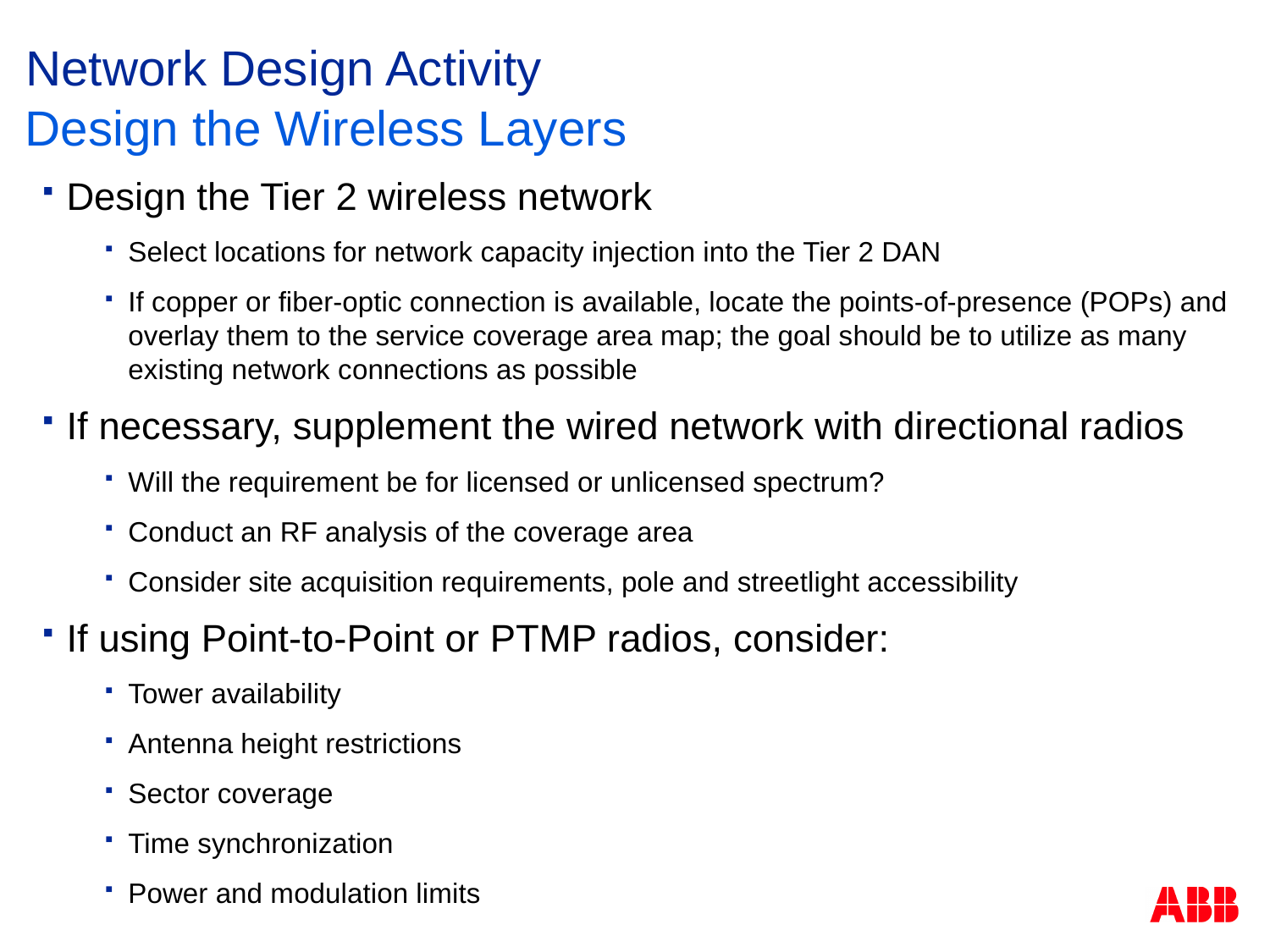

# Network Design Activity
Design the Wireless Layers
Design the Tier 2 wireless network
Select locations for network capacity injection into the Tier 2 DAN
If copper or fiber-optic connection is available, locate the points-of-presence (POPs) and overlay them to the service coverage area map; the goal should be to utilize as many existing network connections as possible
If necessary, supplement the wired network with directional radios
Will the requirement be for licensed or unlicensed spectrum?
Conduct an RF analysis of the coverage area
Consider site acquisition requirements, pole and streetlight accessibility
If using Point-to-Point or PTMP radios, consider:
Tower availability
Antenna height restrictions
Sector coverage
Time synchronization
Power and modulation limits